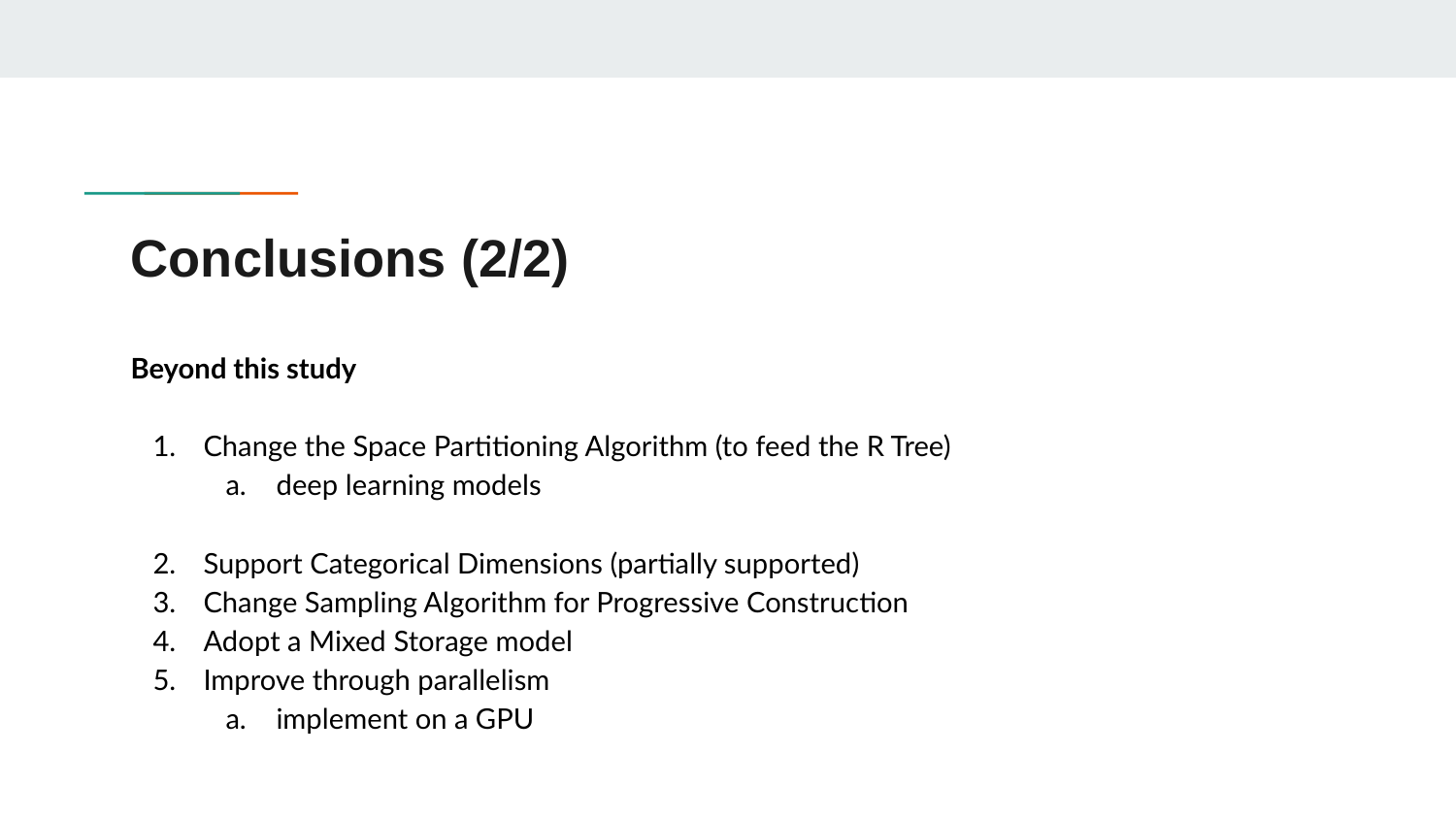

# Conclusions (2/2)
Beyond this study

Change the Space Partitioning Algorithm (to feed the R Tree)
deep learning models

Support Categorical Dimensions (partially supported)
Change Sampling Algorithm for Progressive Construction
Adopt a Mixed Storage model
Improve through parallelism
implement on a GPU